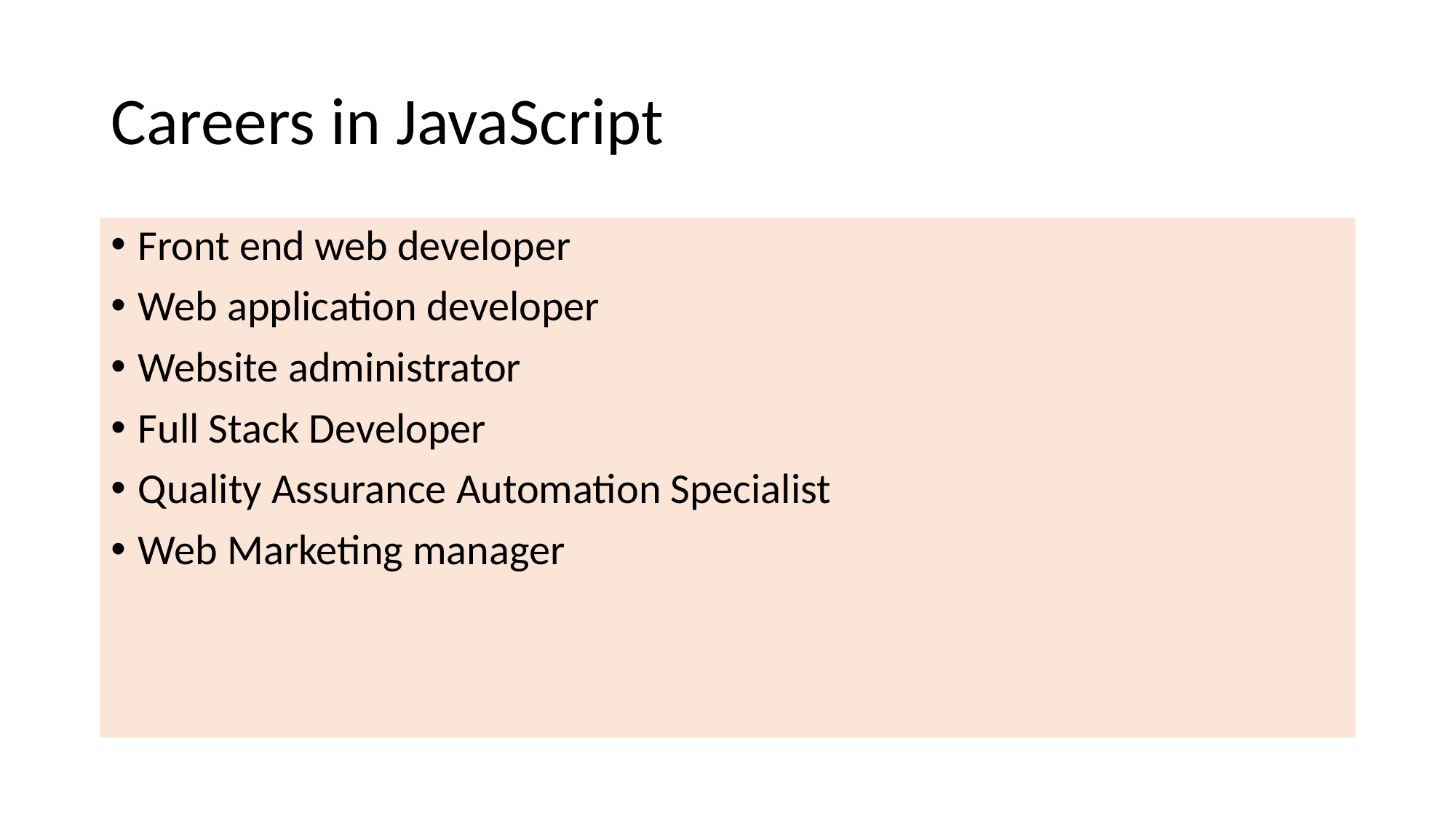

# Careers in JavaScript
Front end web developer
Web application developer
Website administrator
Full Stack Developer
Quality Assurance Automation Specialist
Web Marketing manager